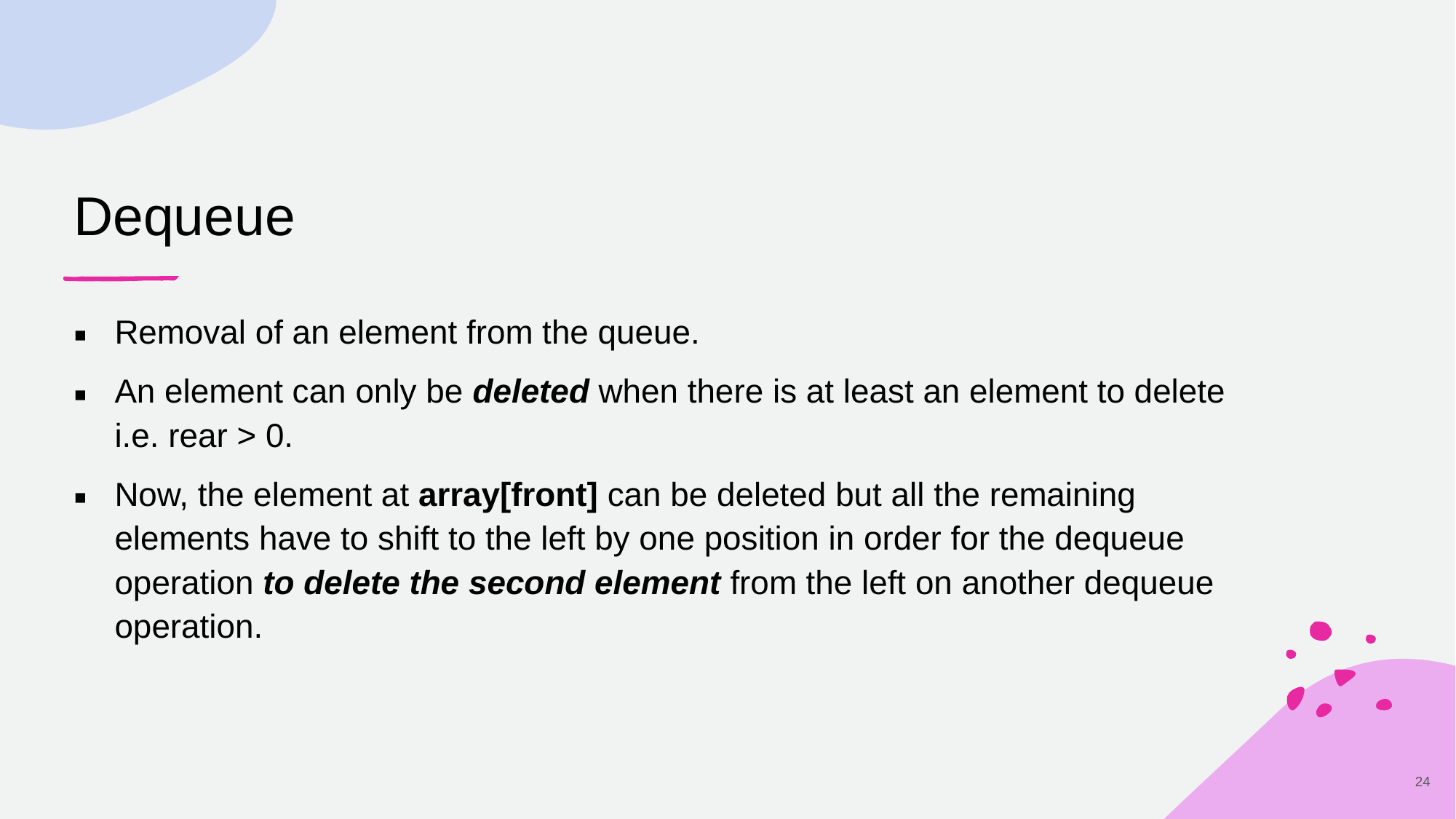

# Dequeue
Removal of an element from the queue.
An element can only be deleted when there is at least an element to delete i.e. rear > 0.
Now, the element at array[front] can be deleted but all the remaining elements have to shift to the left by one position in order for the dequeue operation to delete the second element from the left on another dequeue operation.
24